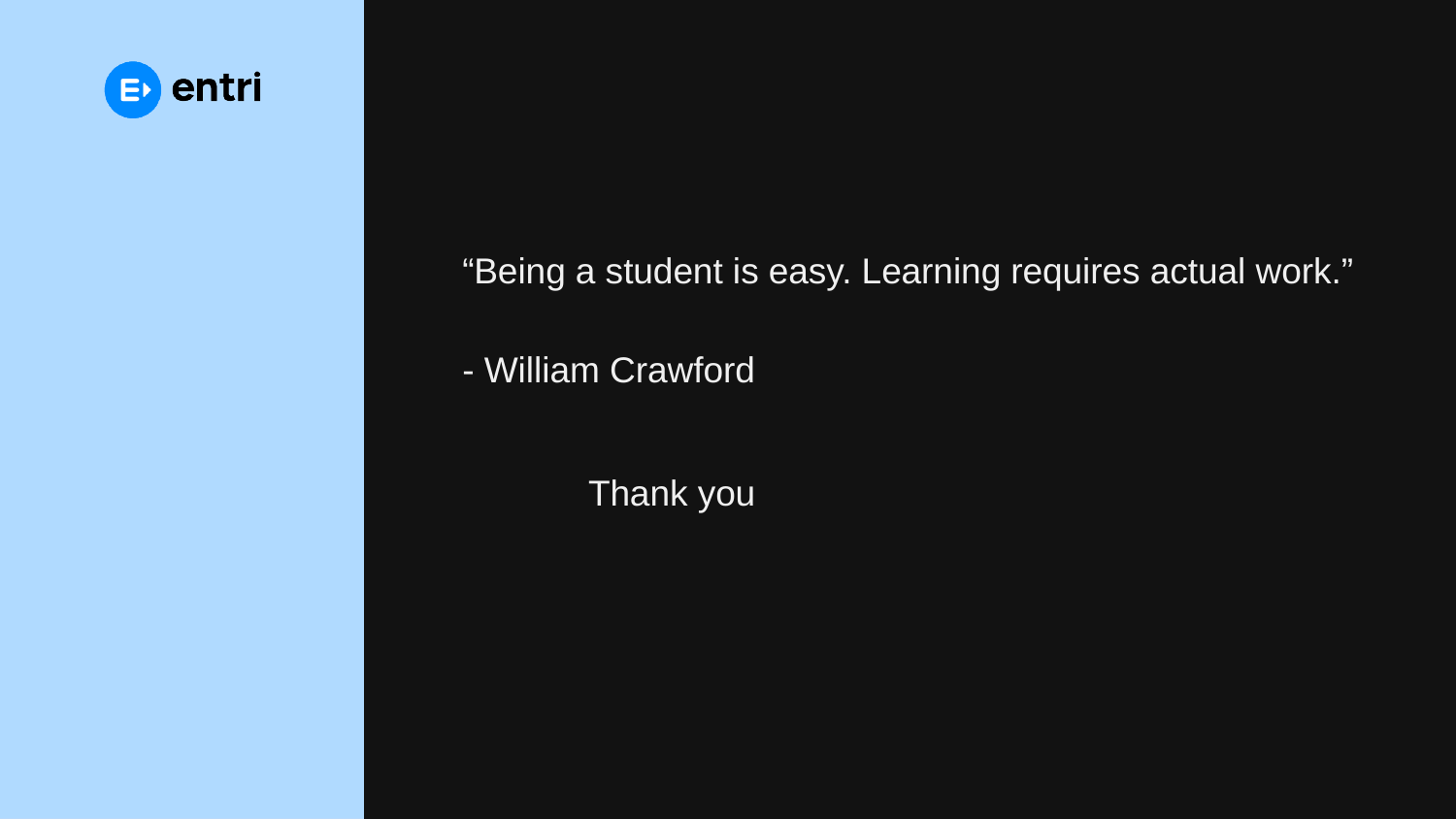

“Being a student is easy. Learning requires actual work.”
				- William Crawford

			Thank you